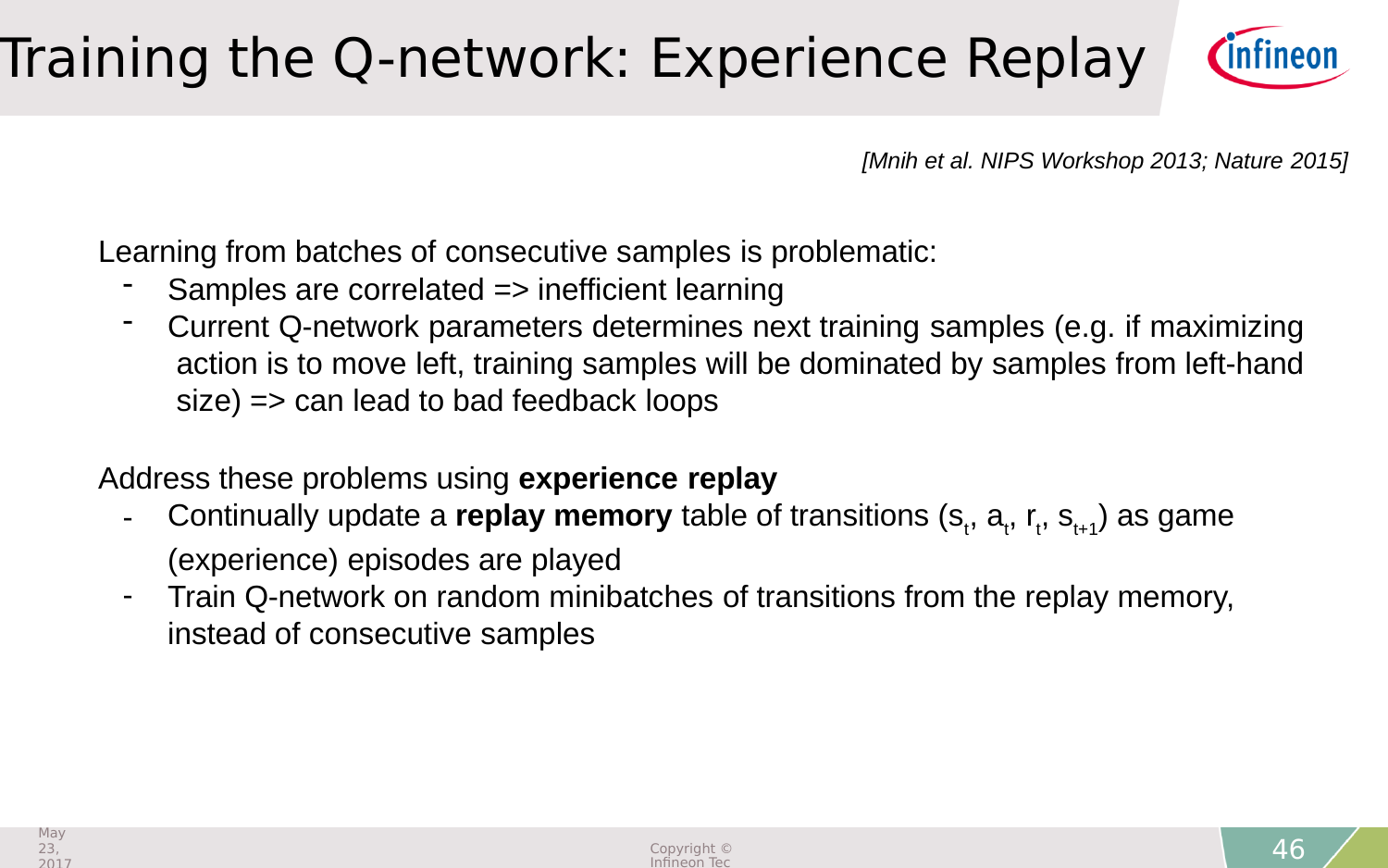

Training the Q-network: Experience Replay
[Mnih et al. NIPS Workshop 2013; Nature 2015]
Learning from batches of consecutive samples is problematic:
Samples are correlated => inefficient learning
Current Q-network parameters determines next training samples (e.g. if maximizing  action is to move left, training samples will be dominated by samples from left-hand  size) => can lead to bad feedback loops

Address these problems using experience replay
Continually update a replay memory table of transitions (st, at, rt, st+1) as game  (experience) episodes are played
Train Q-network on random minibatches of transitions from the replay memory,  instead of consecutive samples
May 23, 2017
Copyright © Infineon Technologies AG 2018. All rights reserved.
46